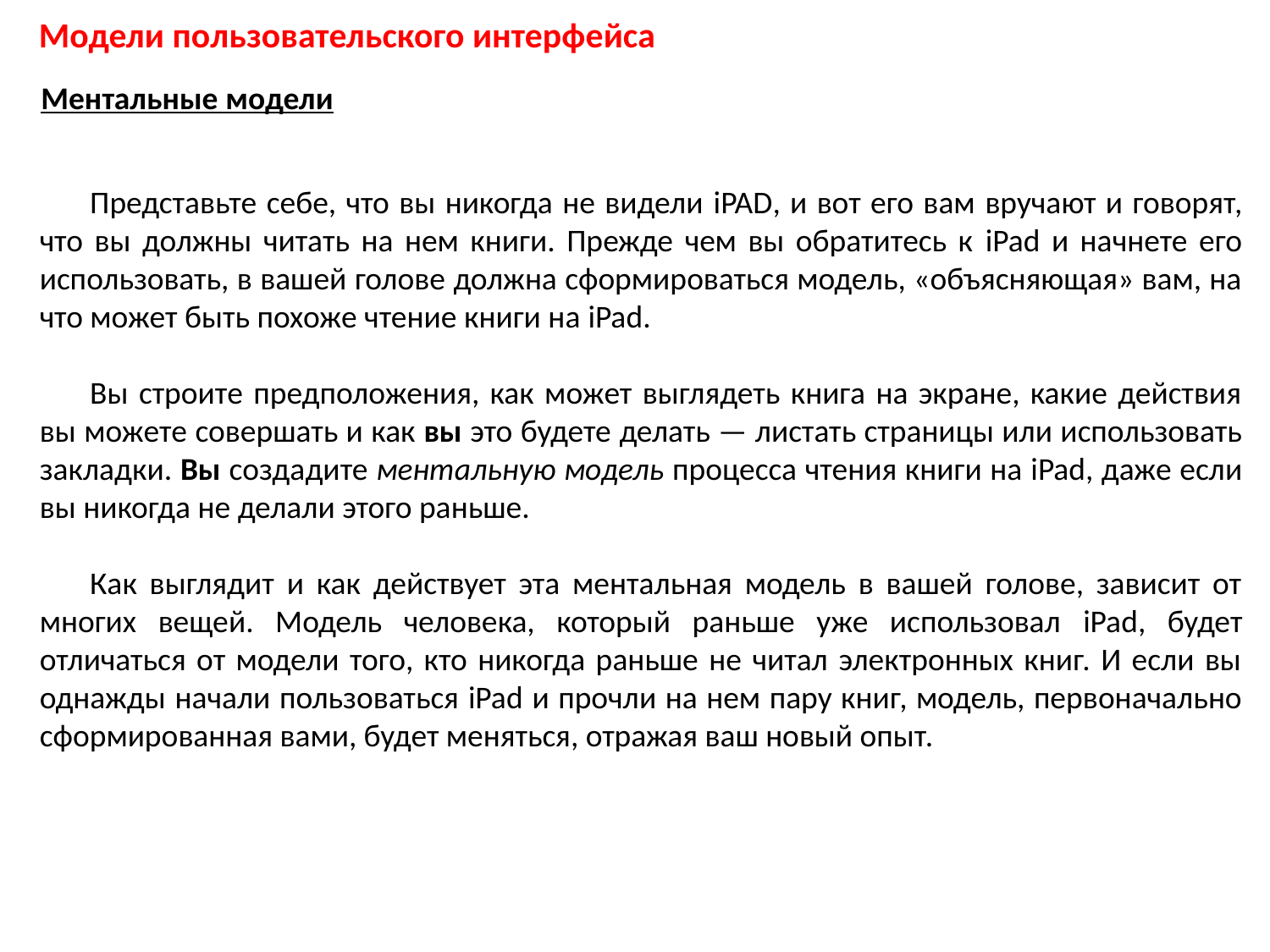

Модели пользовательского интерфейса
Ментальные модели
Представьте себе, что вы никогда не видели iPAD, и вот его вам вручают и говорят, что вы должны читать на нем книги. Прежде чем вы обратитесь к iPad и начнете его использовать, в вашей голове должна сформироваться модель, «объясняющая» вам, на что может быть похоже чтение книги на iPad.

Вы строите предположения, как может выглядеть книга на экране, какие действия вы можете совершать и как вы это будете делать — листать страницы или использовать закладки. Вы создадите ментальную модель процесса чтения книги на iPad, даже если вы никогда не делали этого раньше.

Как выглядит и как действует эта ментальная модель в вашей голове, зависит от многих вещей. Модель человека, который раньше уже использовал iPad, будет отличаться от модели того, кто никогда раньше не читал электронных книг. И если вы однажды начали пользоваться iPad и прочли на нем пару книг, модель, первоначально сформированная вами, будет меняться, отражая ваш новый опыт.